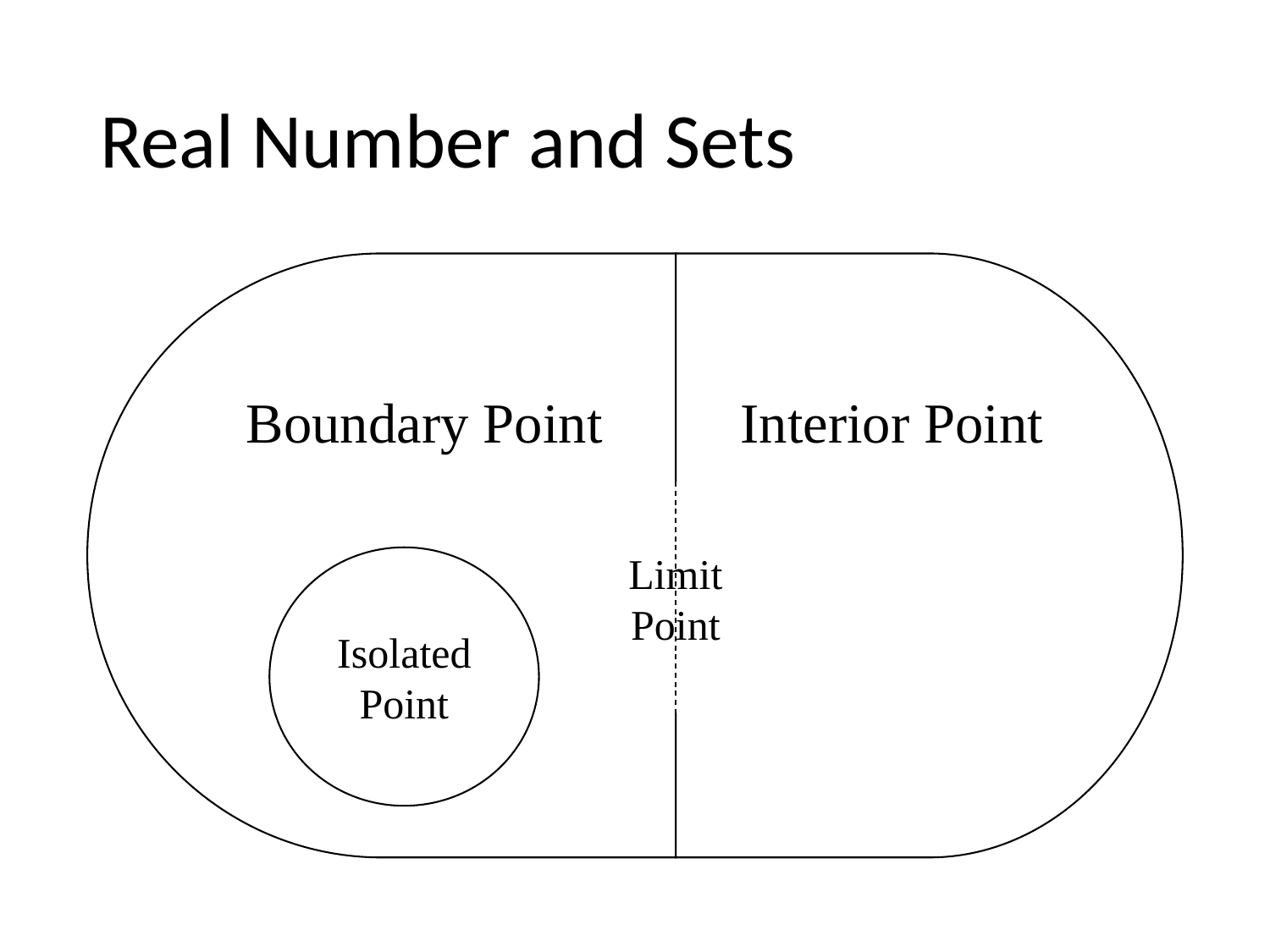

# Real Number and Sets
Boundary Point

Interior Point

Limit Point
Isolated Point